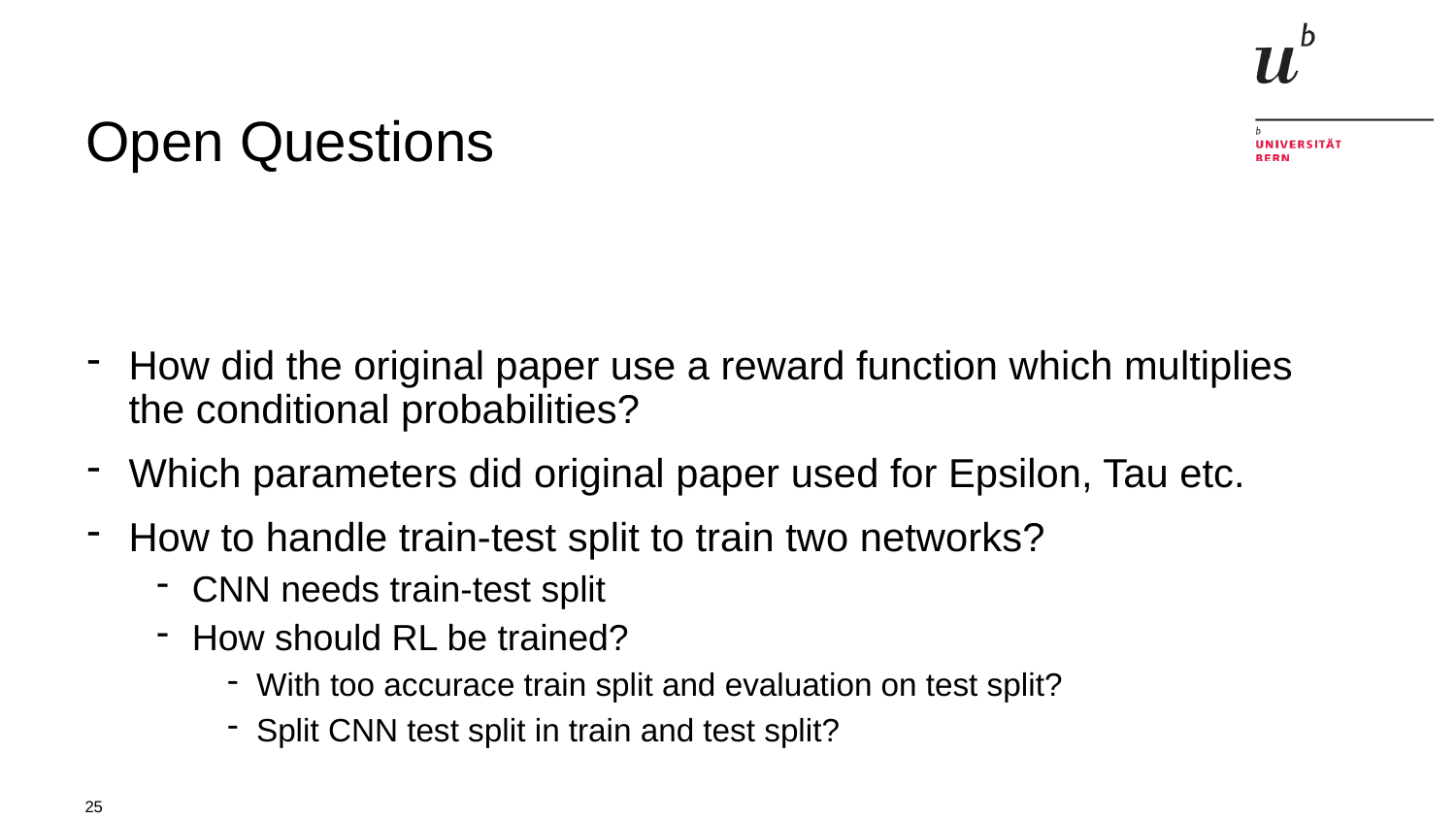

# Open Questions

How did the original paper use a reward function which multiplies the conditional probabilities?
Which parameters did original paper used for Epsilon, Tau etc.
How to handle train-test split to train two networks?
CNN needs train-test split
How should RL be trained?
With too accurace train split and evaluation on test split?
Split CNN test split in train and test split?